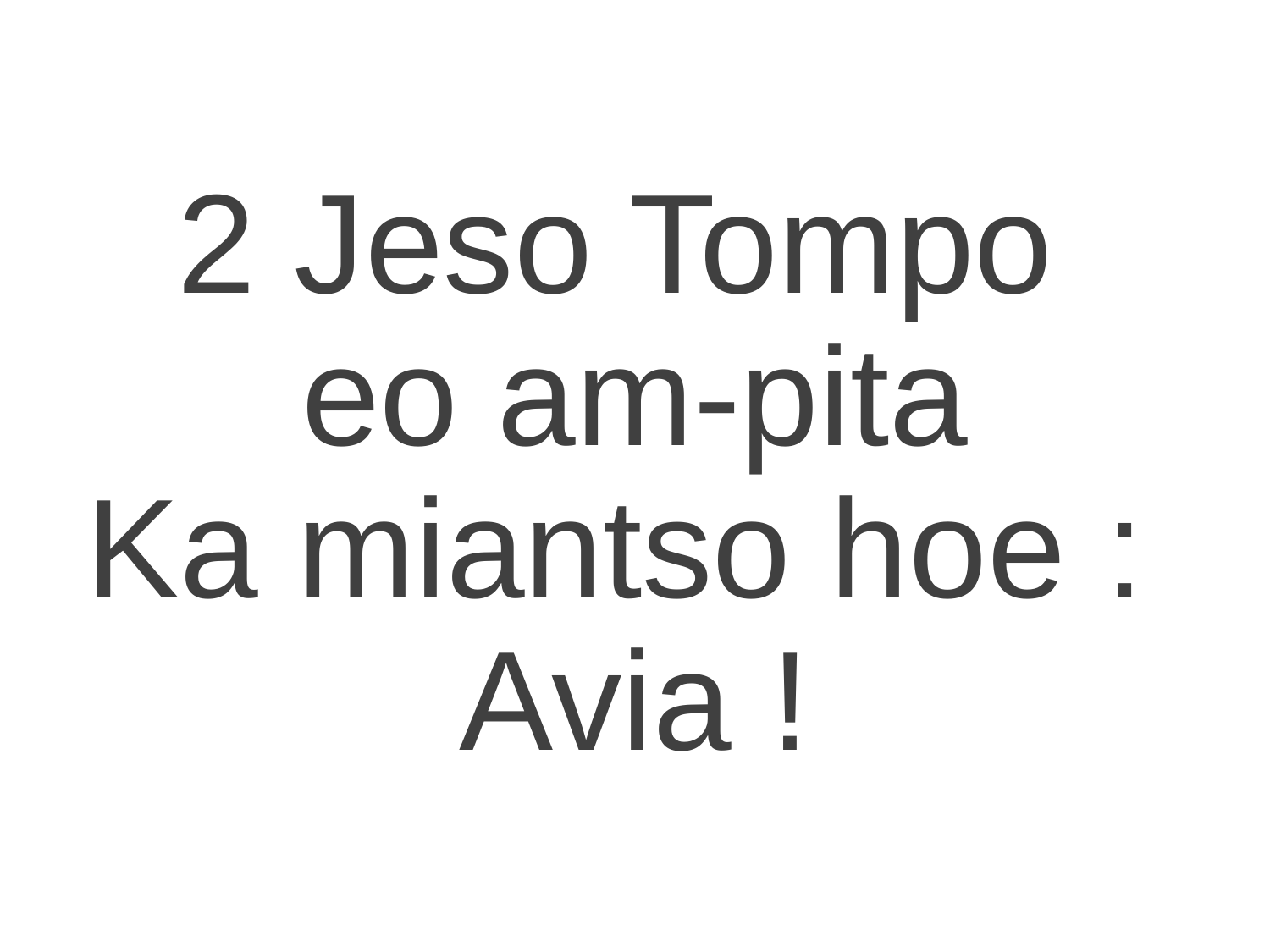

2 Jeso Tompo
eo am-pita
Ka miantso hoe :
Avia !